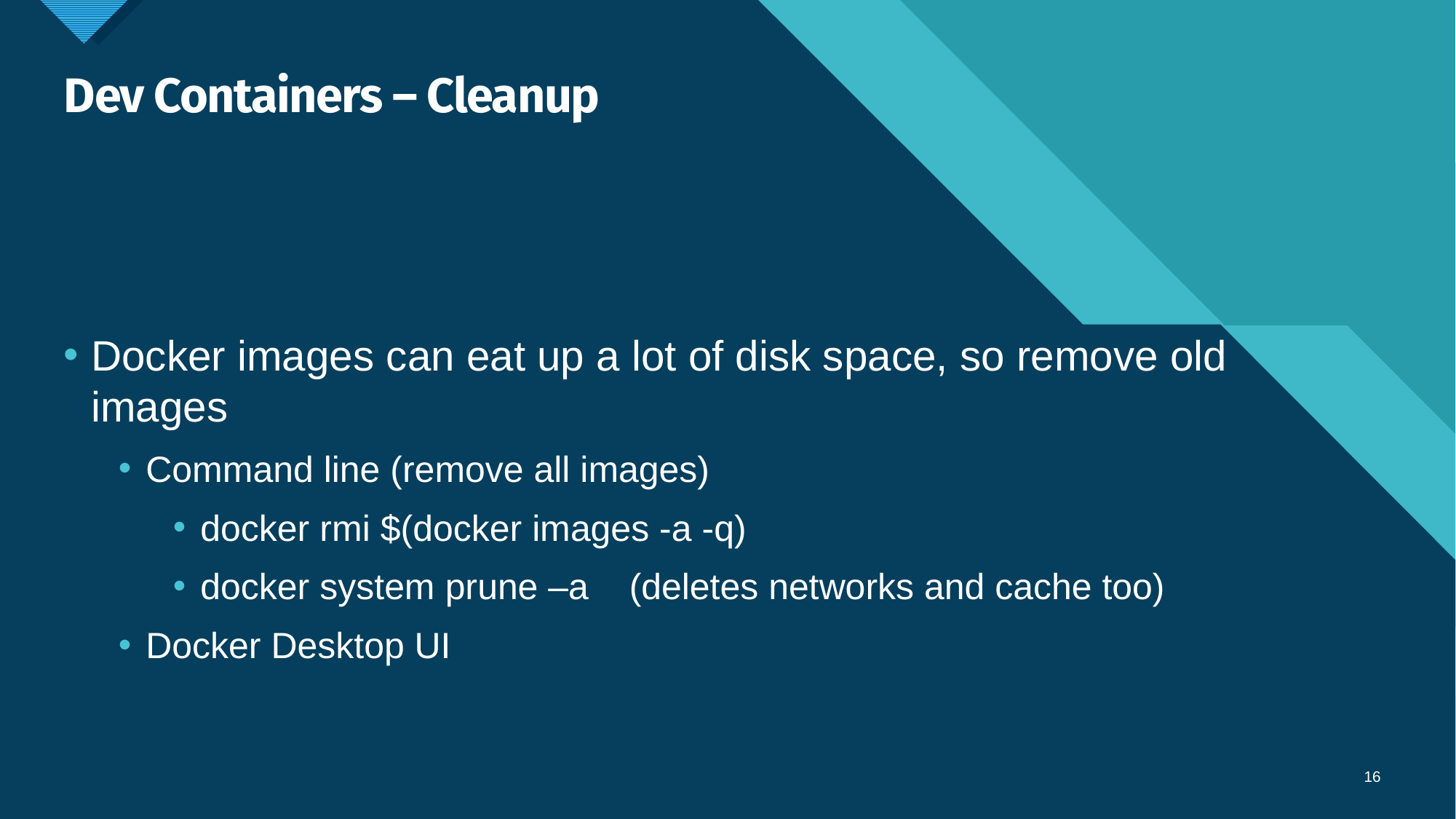

# Dev Containers – Cleanup
Docker images can eat up a lot of disk space, so remove old images
Command line (remove all images)
docker rmi $(docker images -a -q)
docker system prune –a    (deletes networks and cache too)
Docker Desktop UI
16